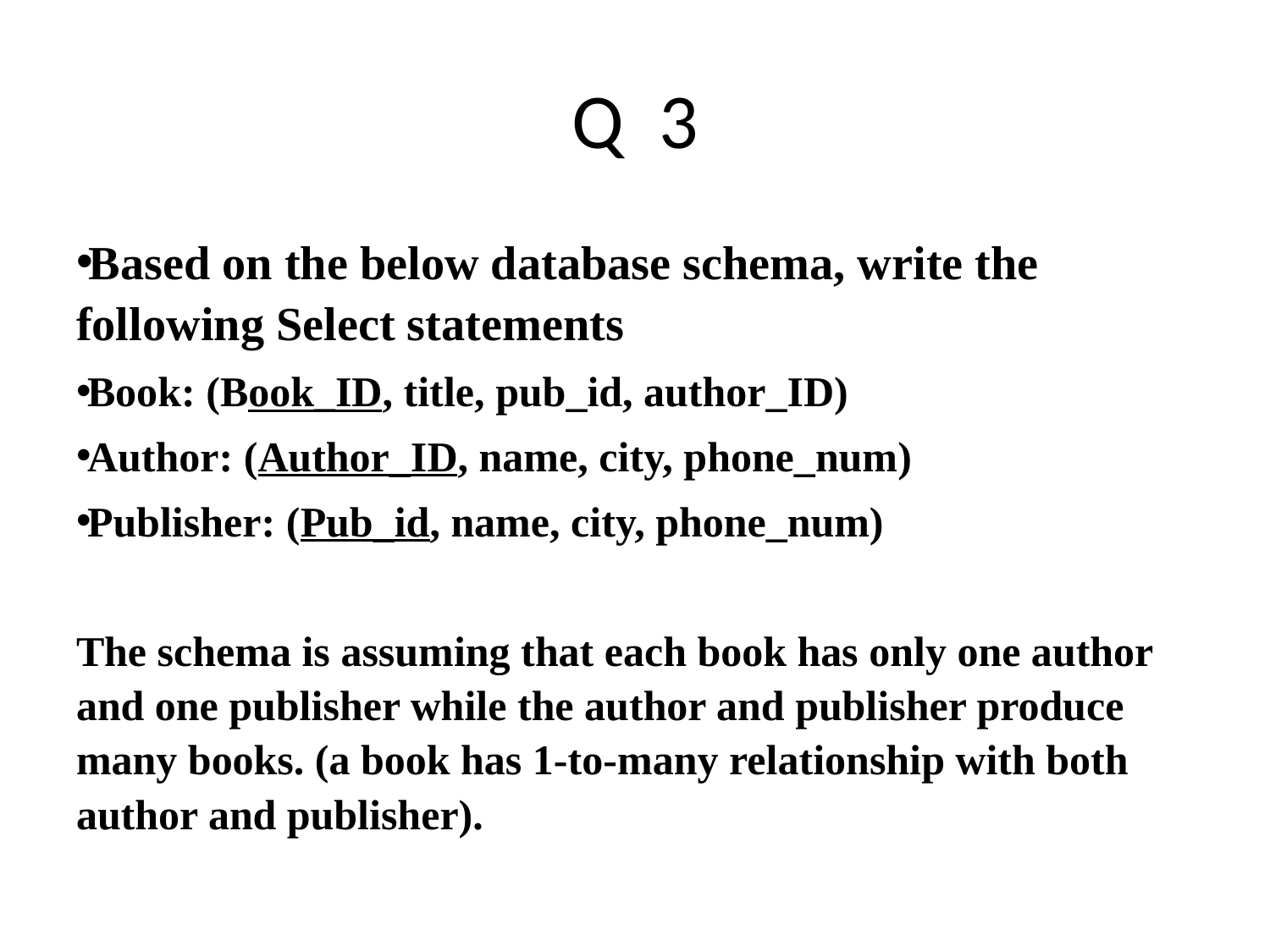

# Q  3
Based on the below database schema, write the following Select statements
Book: (Book_ID, title, pub_id, author_ID)
Author: (Author_ID, name, city, phone_num)
Publisher: (Pub_id, name, city, phone_num)

The schema is assuming that each book has only one author and one publisher while the author and publisher produce many books. (a book has 1-to-many relationship with both author and publisher).